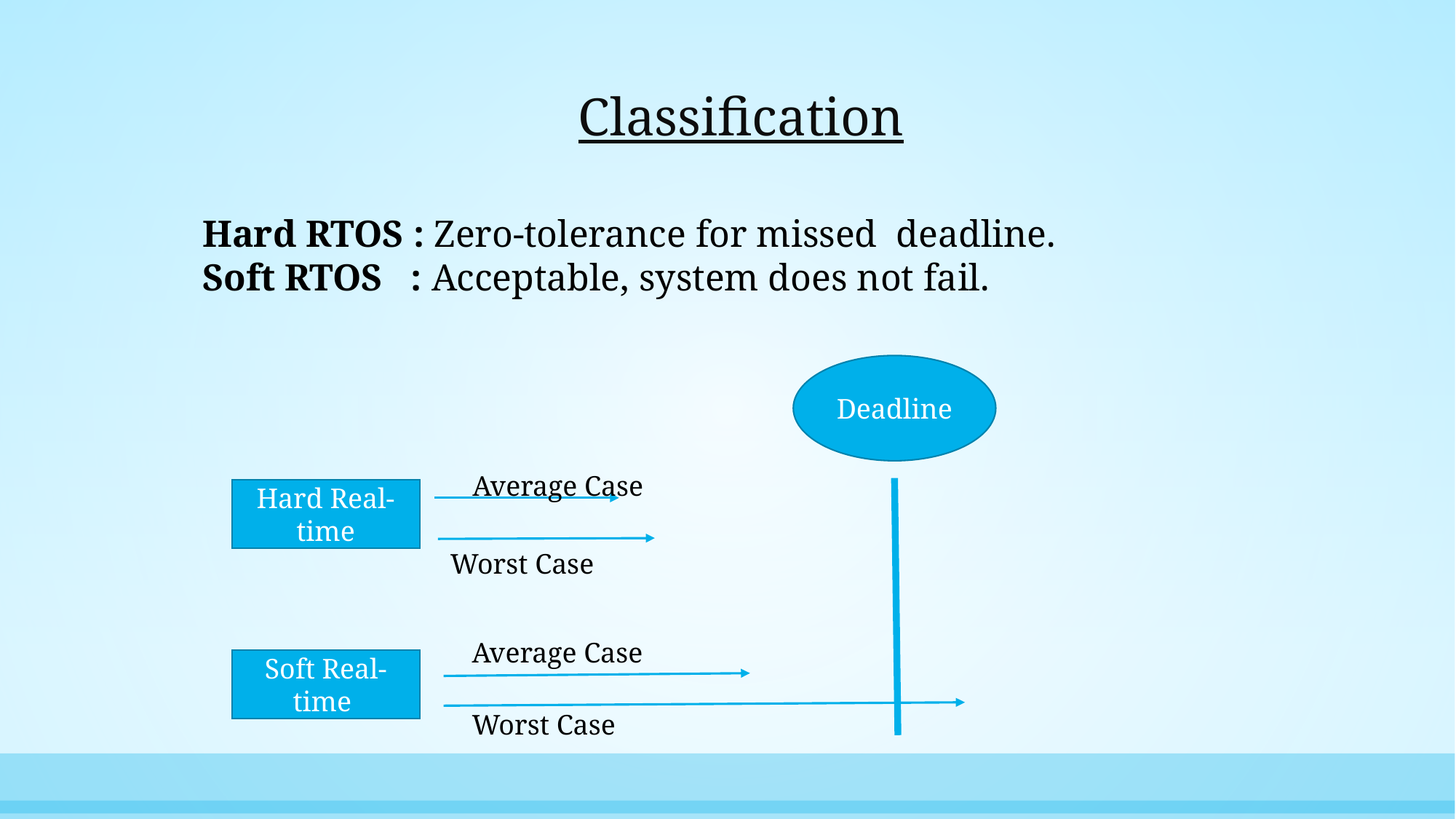

# Classification

Hard RTOS : Zero-tolerance for missed  deadline.
Soft RTOS   : Acceptable, system does not fail.
Deadline
Average Case
Hard Real-time
Worst Case
Average Case
Soft Real-time
Worst Case